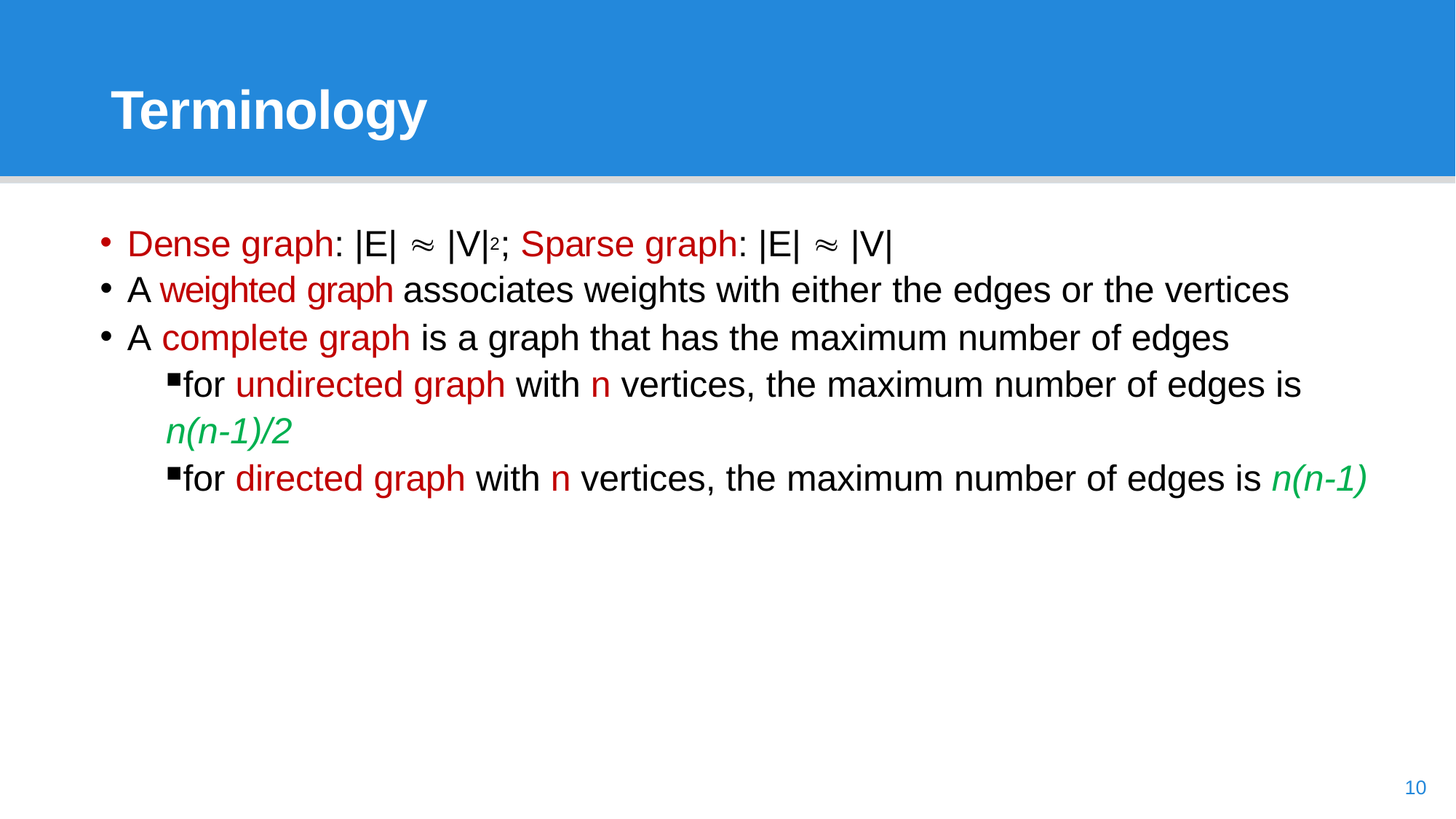

# Terminology
Dense graph: |E| ≈ |V|2; Sparse graph: |E| ≈ |V|
A weighted graph associates weights with either the edges or the vertices
A complete graph is a graph that has the maximum number of edges
for undirected graph with n vertices, the maximum number of edges is
n(n-1)/2
for directed graph with n vertices, the maximum number of edges is n(n-1)
10